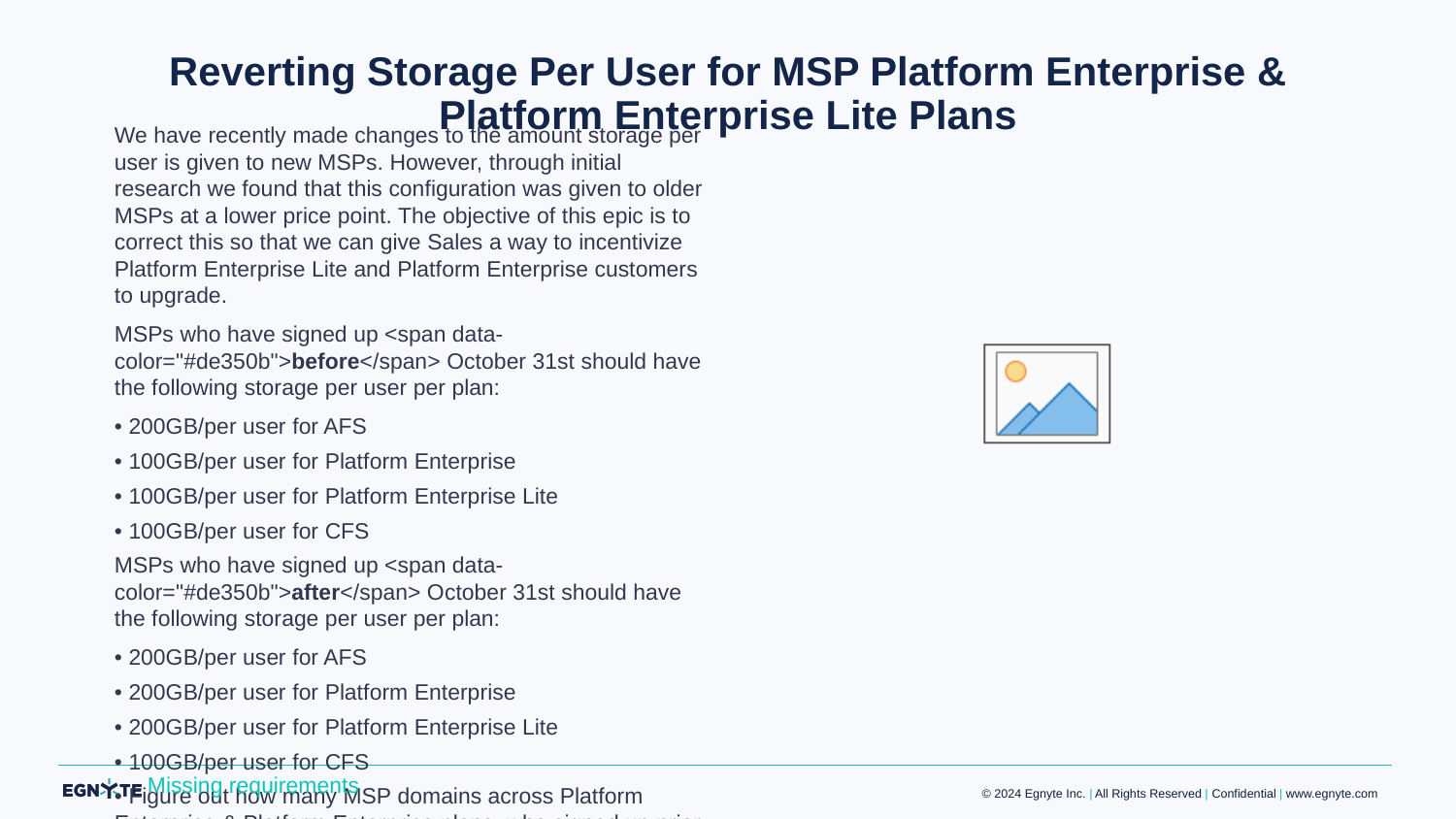

# Reverting Storage Per User for MSP Platform Enterprise & Platform Enterprise Lite Plans
We have recently made changes to the amount storage per user is given to new MSPs. However, through initial research we found that this configuration was given to older MSPs at a lower price point. The objective of this epic is to correct this so that we can give Sales a way to incentivize Platform Enterprise Lite and Platform Enterprise customers to upgrade.
MSPs who have signed up <span data-color="#de350b">before</span> October 31st should have the following storage per user per plan:
• 200GB/per user for AFS
• 100GB/per user for Platform Enterprise
• 100GB/per user for Platform Enterprise Lite
• 100GB/per user for CFS
MSPs who have signed up <span data-color="#de350b">after</span> October 31st should have the following storage per user per plan:
• 200GB/per user for AFS
• 200GB/per user for Platform Enterprise
• 200GB/per user for Platform Enterprise Lite
• 100GB/per user for CFS
• Figure out how many MSP domains across Platform Enterprise & Platform Enterprise plans, who signed up prior to October 31st, have 200GB enabled; starting with the following PVIs:
• 892441
• 889731
• 889731
• 888371
• 877181
• 854851
• Create a script to update the storage per user on these domains from 200GB to 100GB

Missing requirements